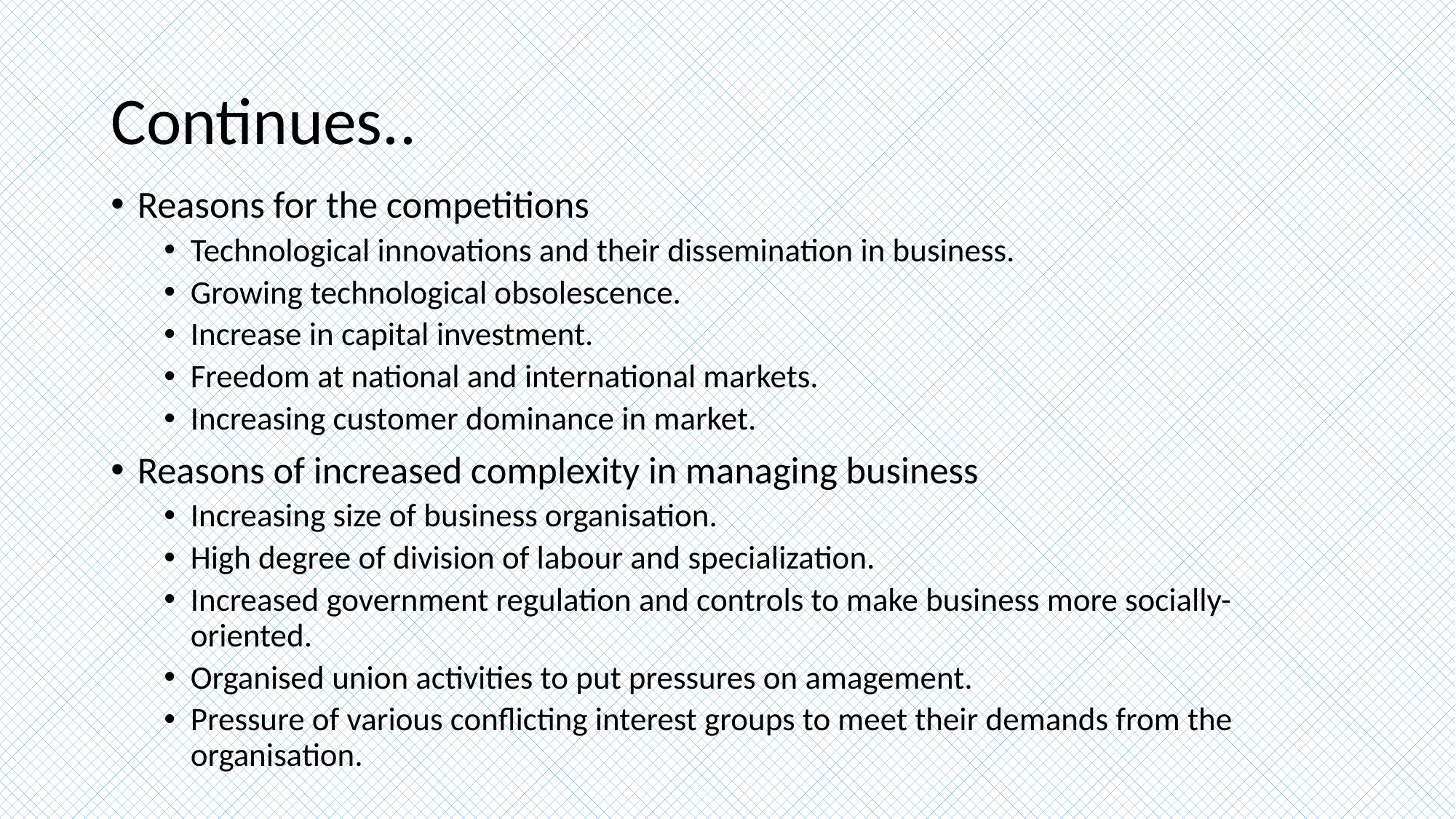

# Continues..
Reasons for the competitions
Technological innovations and their dissemination in business.
Growing technological obsolescence.
Increase in capital investment.
Freedom at national and international markets.
Increasing customer dominance in market.
Reasons of increased complexity in managing business
Increasing size of business organisation.
High degree of division of labour and specialization.
Increased government regulation and controls to make business more socially-oriented.
Organised union activities to put pressures on amagement.
Pressure of various conflicting interest groups to meet their demands from the organisation.